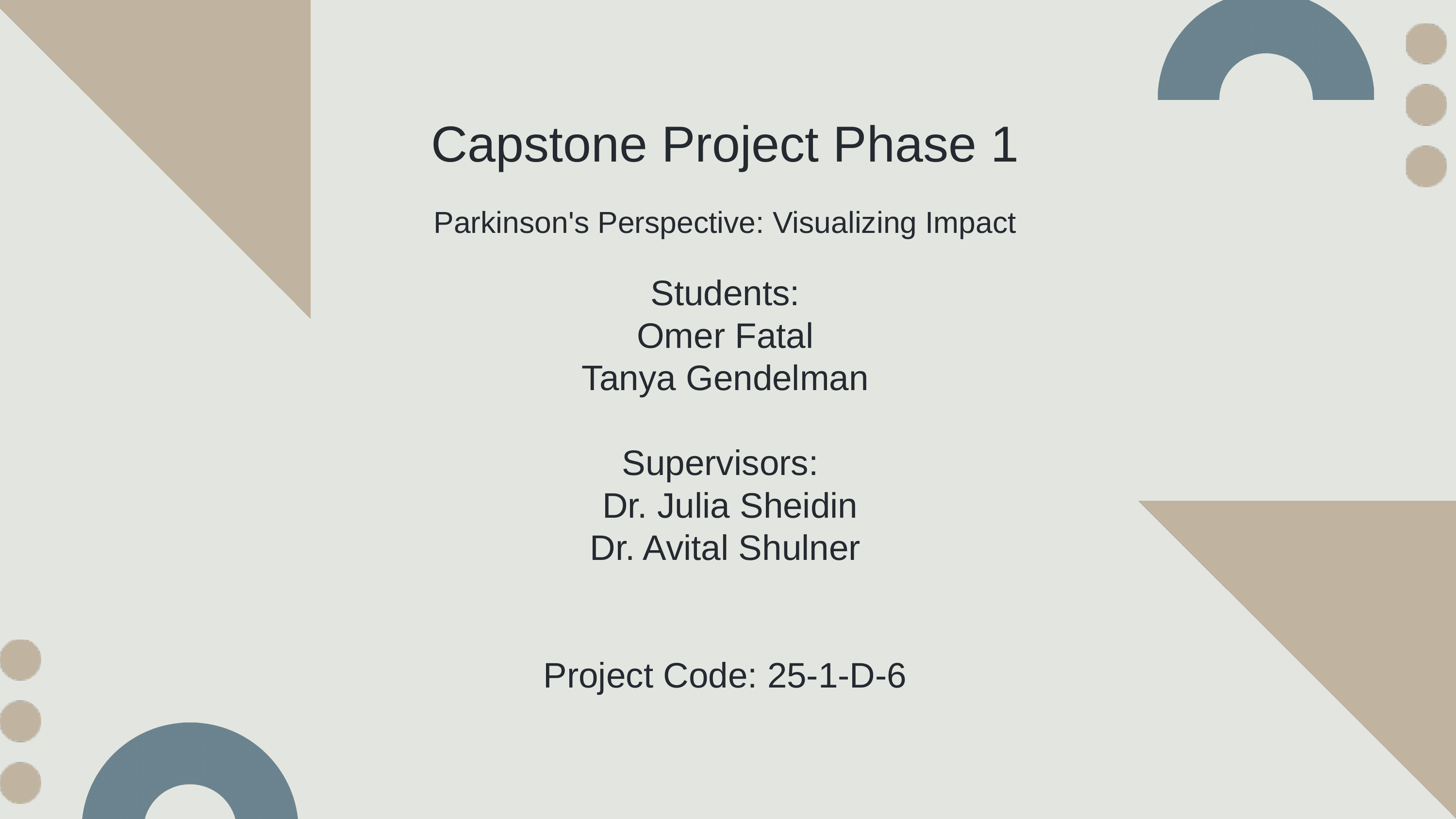

Capstone Project Phase 1
Parkinson's Perspective: Visualizing Impact
Students:
Omer Fatal
Tanya Gendelman

Supervisors:
 Dr. Julia Sheidin
Dr. Avital Shulner

Project Code: 25-1-D-6